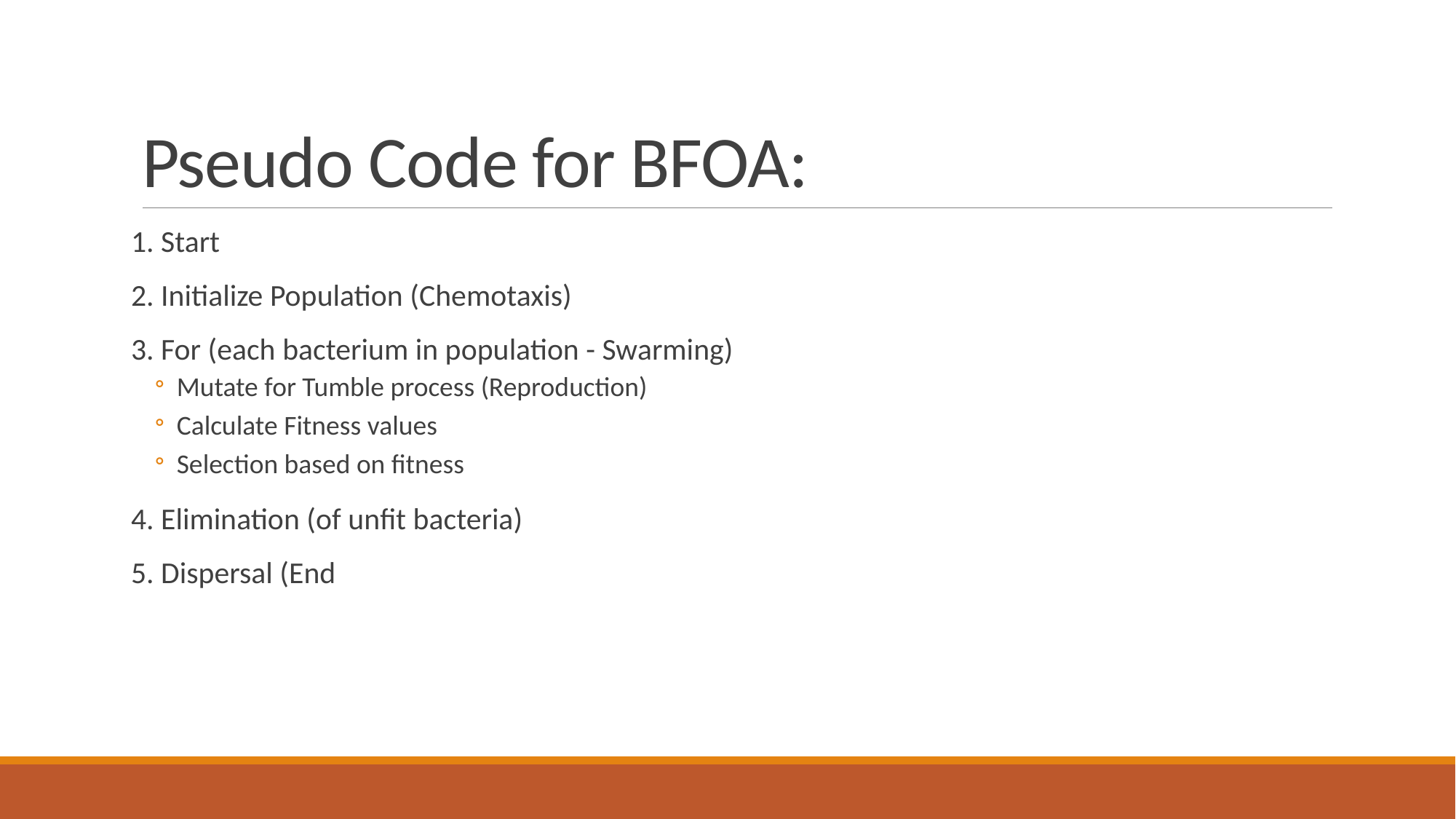

# Pseudo Code for BFOA:
1. Start
2. Initialize Population (Chemotaxis)
3. For (each bacterium in population - Swarming)
Mutate for Tumble process (Reproduction)
Calculate Fitness values
Selection based on fitness
4. Elimination (of unfit bacteria)
5. Dispersal (End